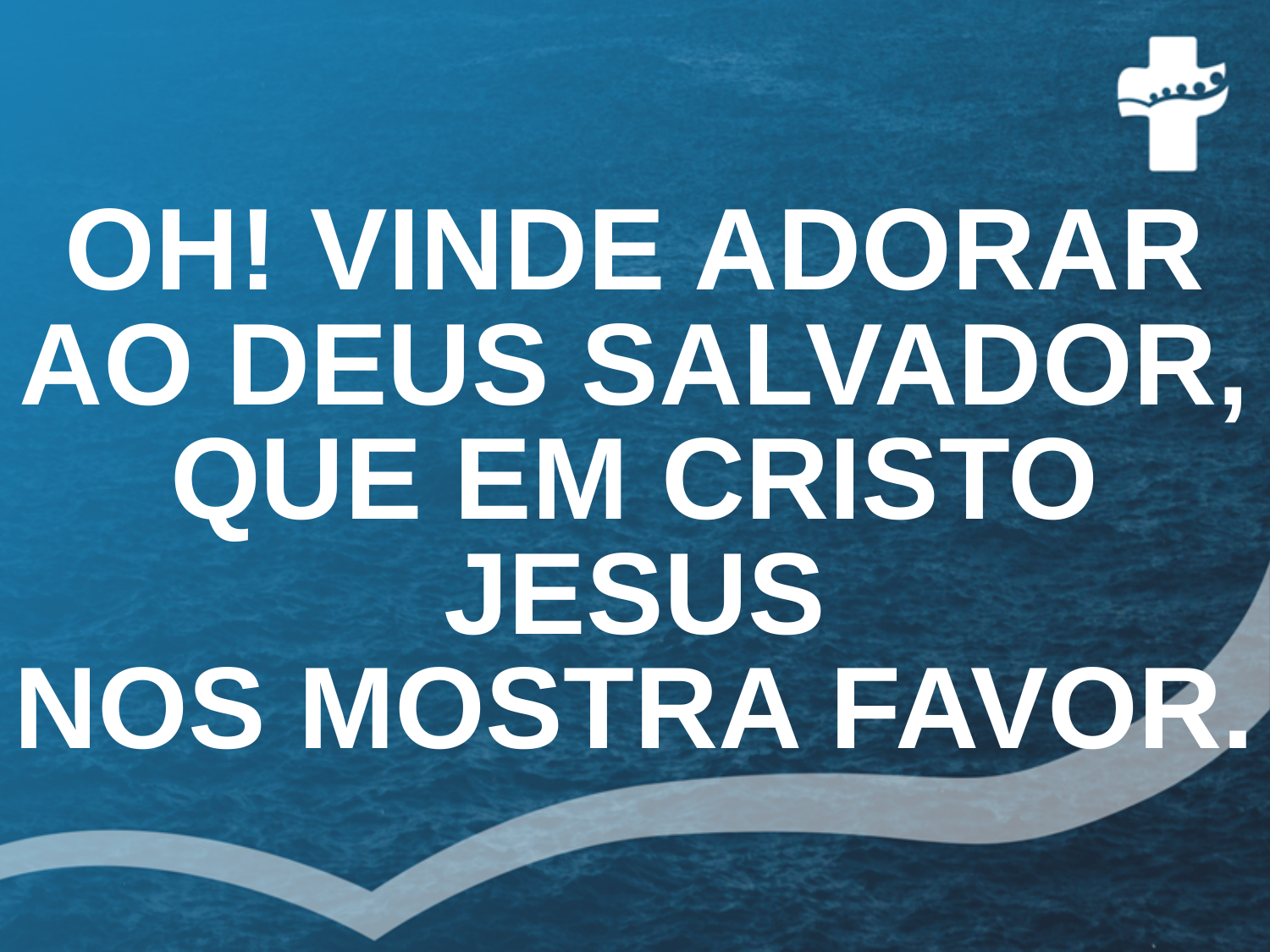

# OH! VINDE ADORAR AO DEUS SALVADOR, QUE EM CRISTO JESUS NOS MOSTRA FAVOR.